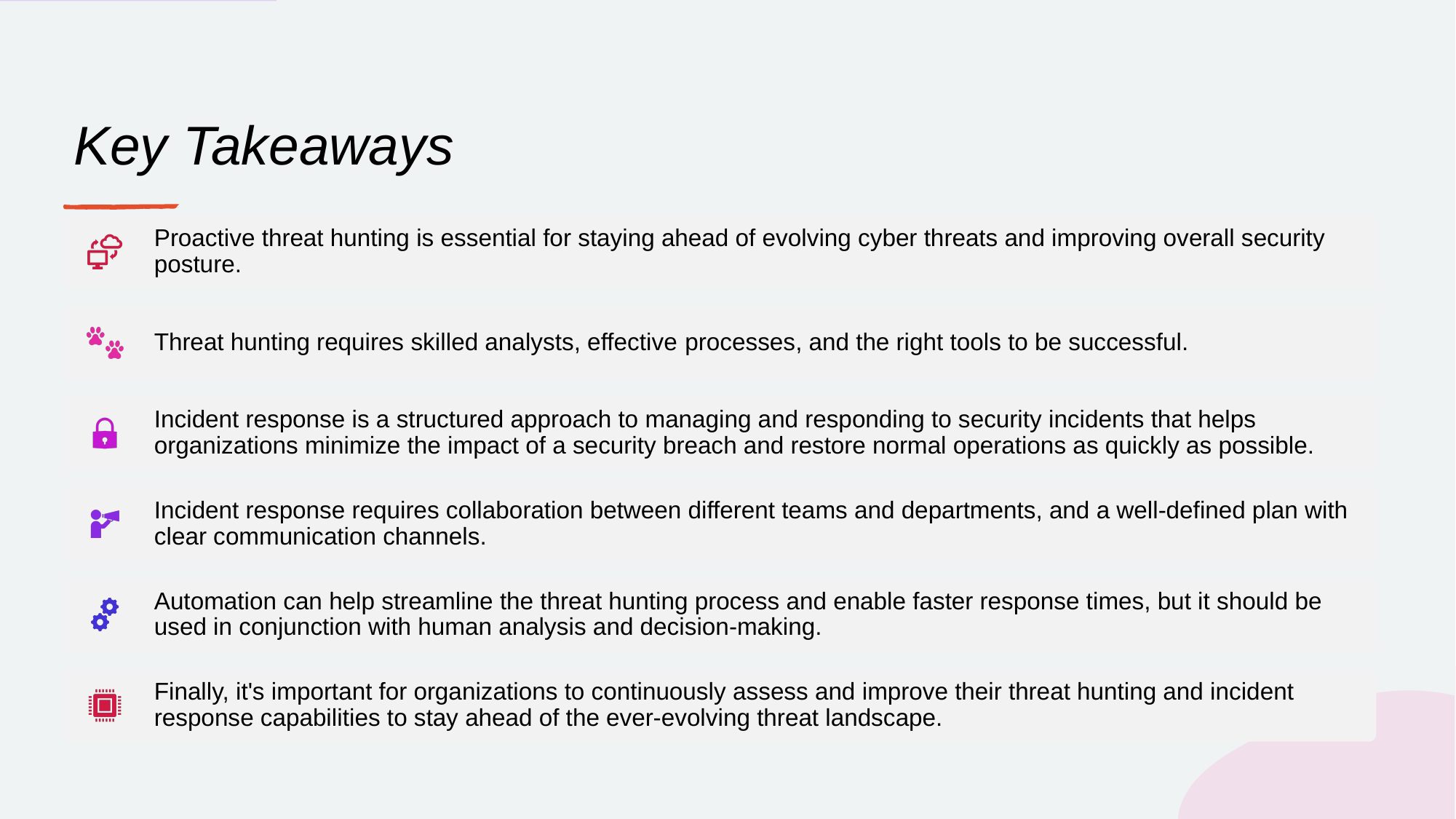

# Key Takeaways

Proactive threat hunting is essential for staying ahead of evolving cyber threats and improving overall security posture.
Threat hunting requires skilled analysts, effective processes, and the right tools to be successful.
Incident response is a structured approach to managing and responding to security incidents that helps organizations minimize the impact of a security breach and restore normal operations as quickly as possible.
Incident response requires collaboration between different teams and departments, and a well-defined plan with clear communication channels.
Automation can help streamline the threat hunting process and enable faster response times, but it should be used in conjunction with human analysis and decision-making.
Finally, it's important for organizations to continuously assess and improve their threat hunting and incident response capabilities to stay ahead of the ever-evolving threat landscape.